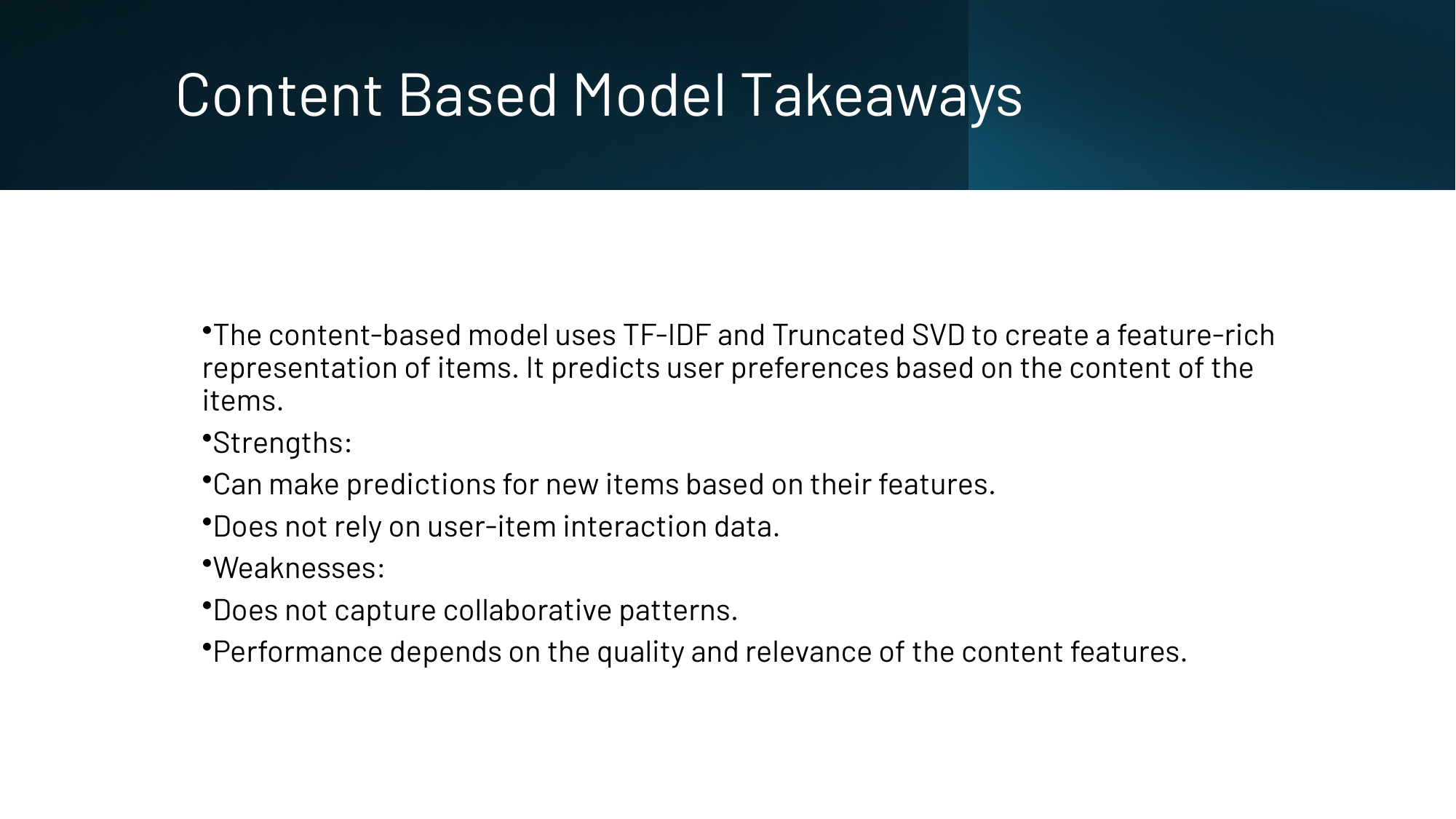

# Content Based Model Takeaways

The content-based model uses TF-IDF and Truncated SVD to create a feature-rich representation of items. It predicts user preferences based on the content of the items.
Strengths:
Can make predictions for new items based on their features.
Does not rely on user-item interaction data.
Weaknesses:
Does not capture collaborative patterns.
Performance depends on the quality and relevance of the content features.